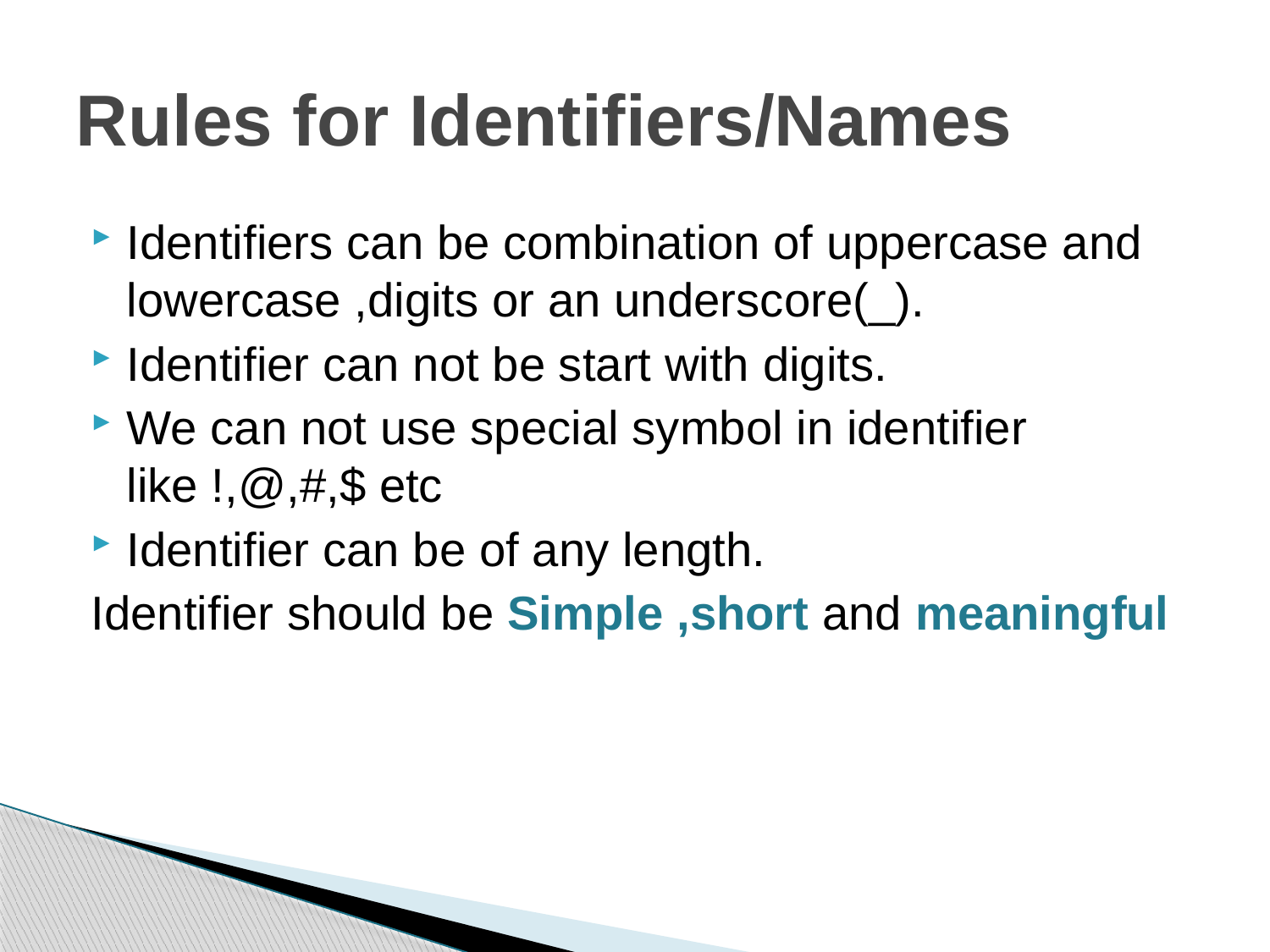

# Rules for Identifiers/Names
Identifiers can be combination of uppercase and lowercase ,digits or an underscore(_).
Identifier can not be start with digits.
We can not use special symbol in identifier like !,@,#,$ etc
Identifier can be of any length.
Identifier should be Simple ,short and meaningful